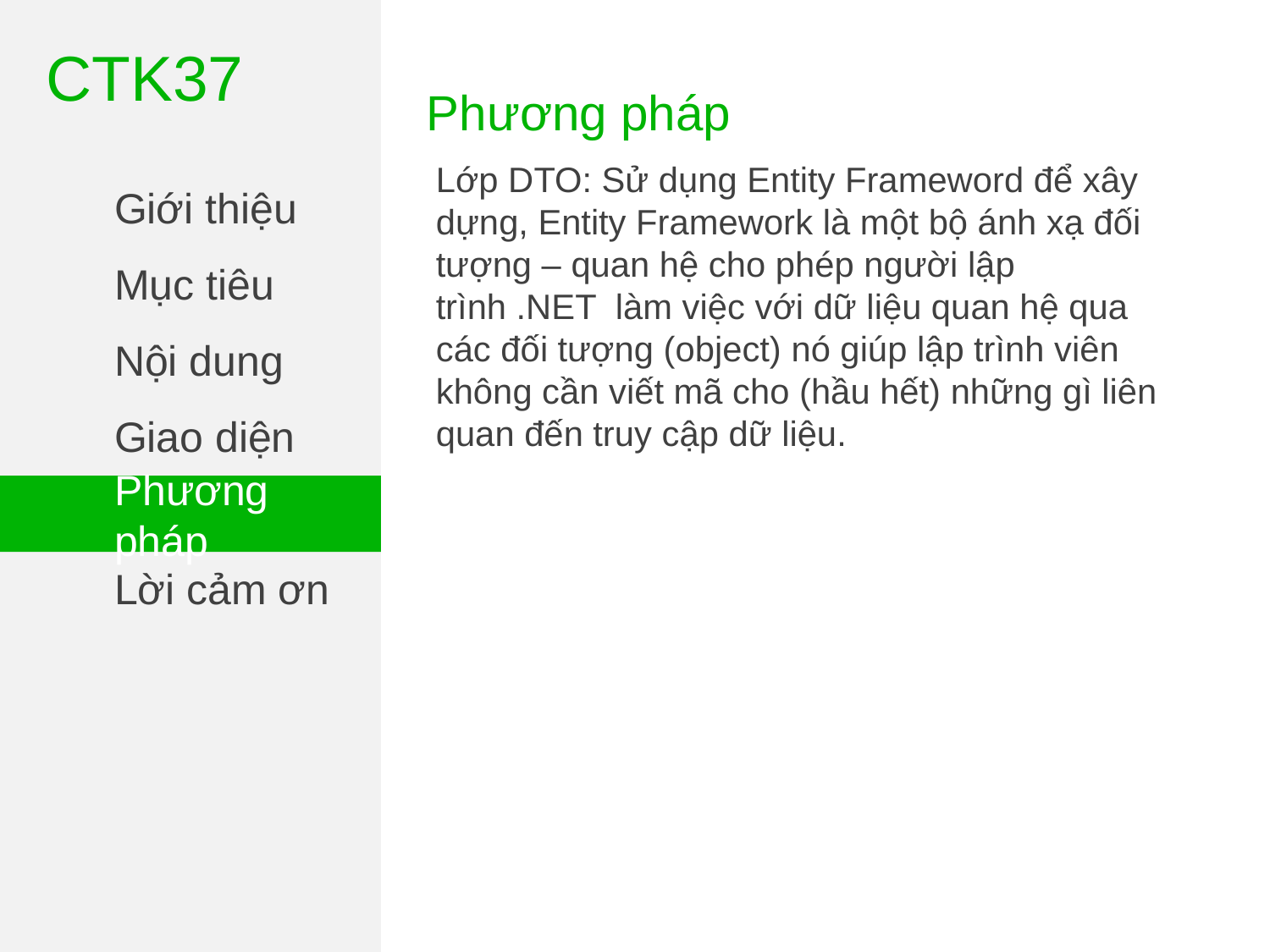

CTK37
Phương pháp
Lớp DTO: Sử dụng Entity Frameword để xây dựng, Entity Framework là một bộ ánh xạ đối tượng – quan hệ cho phép người lập trình .NET  làm việc với dữ liệu quan hệ qua các đối tượng (object) nó giúp lập trình viên không cần viết mã cho (hầu hết) những gì liên quan đến truy cập dữ liệu.
Giới thiệu
Mục tiêu
Nội dung
Giao diện
Phương pháp
Lời cảm ơn